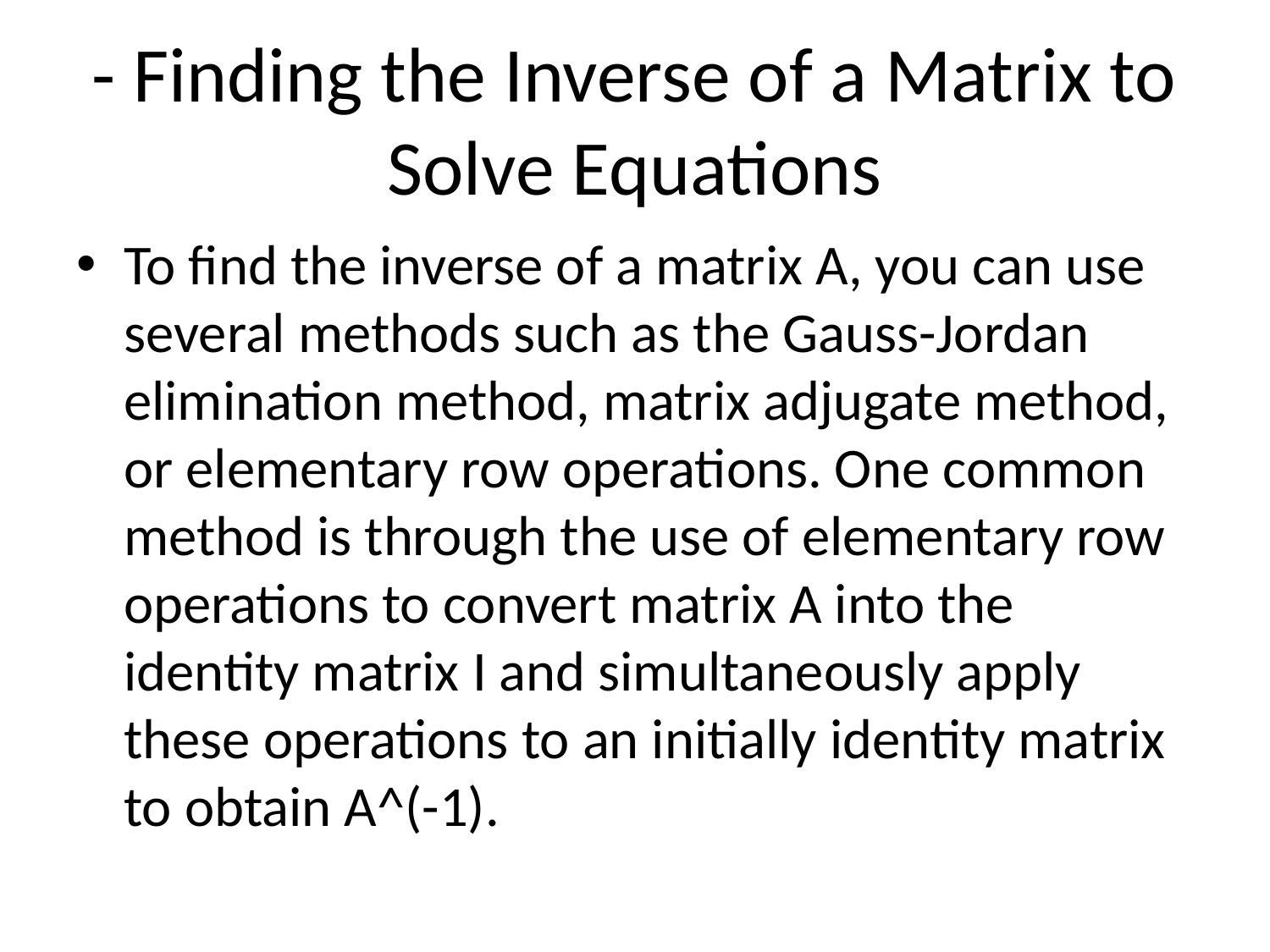

# - Finding the Inverse of a Matrix to Solve Equations
To find the inverse of a matrix A, you can use several methods such as the Gauss-Jordan elimination method, matrix adjugate method, or elementary row operations. One common method is through the use of elementary row operations to convert matrix A into the identity matrix I and simultaneously apply these operations to an initially identity matrix to obtain A^(-1).